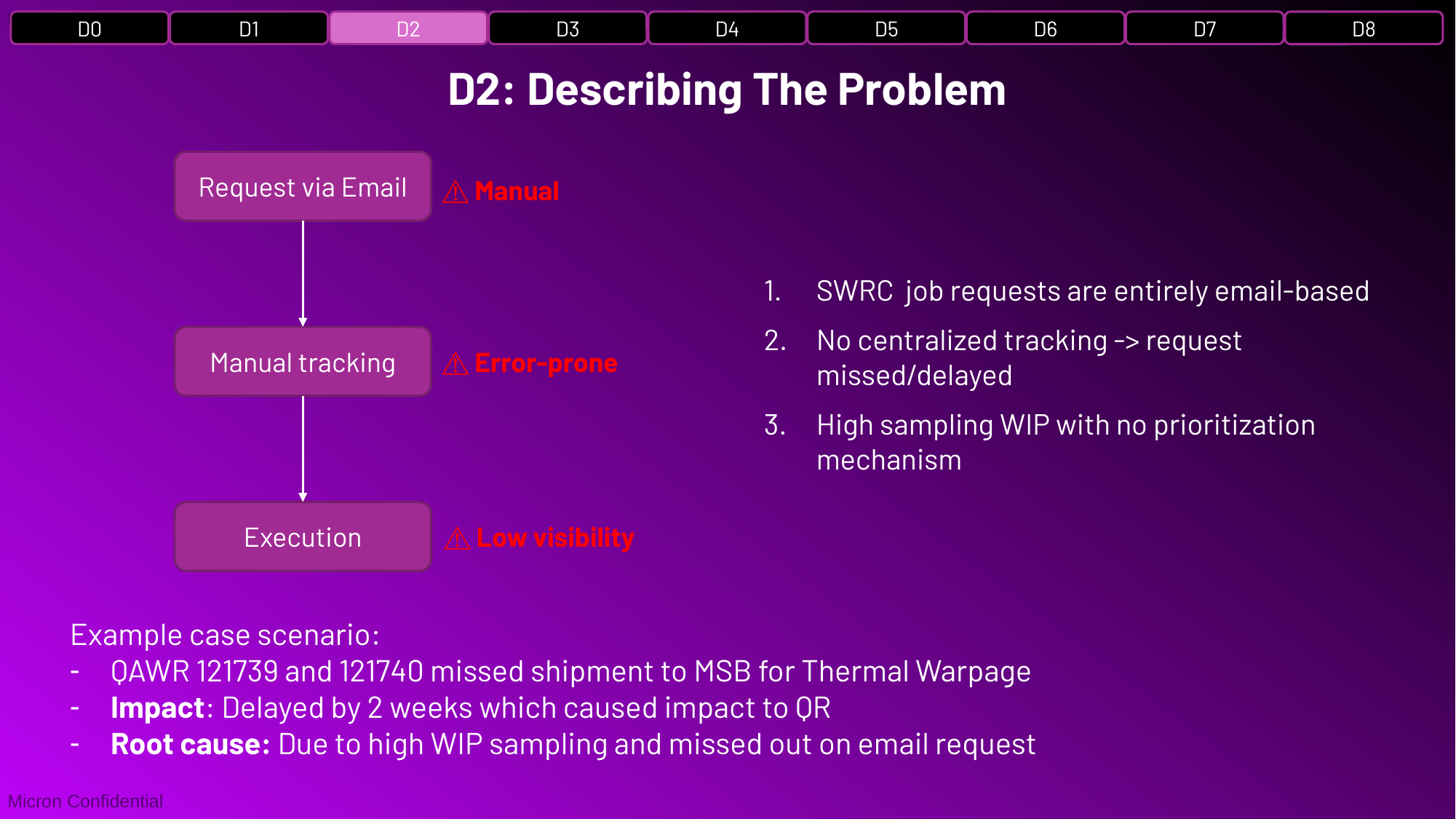

D0
D1
D2
D3
D4
D5
D6
D7
D8
D2: Describing The Problem
Request via Email
⚠️ Manual
Manual tracking
⚠️ Error-prone
Execution
⚠️ Low visibility
SWRC  job requests are entirely email-based
No centralized tracking -> request missed/delayed
High sampling WIP with no prioritization mechanism
Example case scenario:
QAWR 121739 and 121740 missed shipment to MSB for Thermal Warpage
Impact: Delayed by 2 weeks which caused impact to QR
Root cause: Due to high WIP sampling and missed out on email request